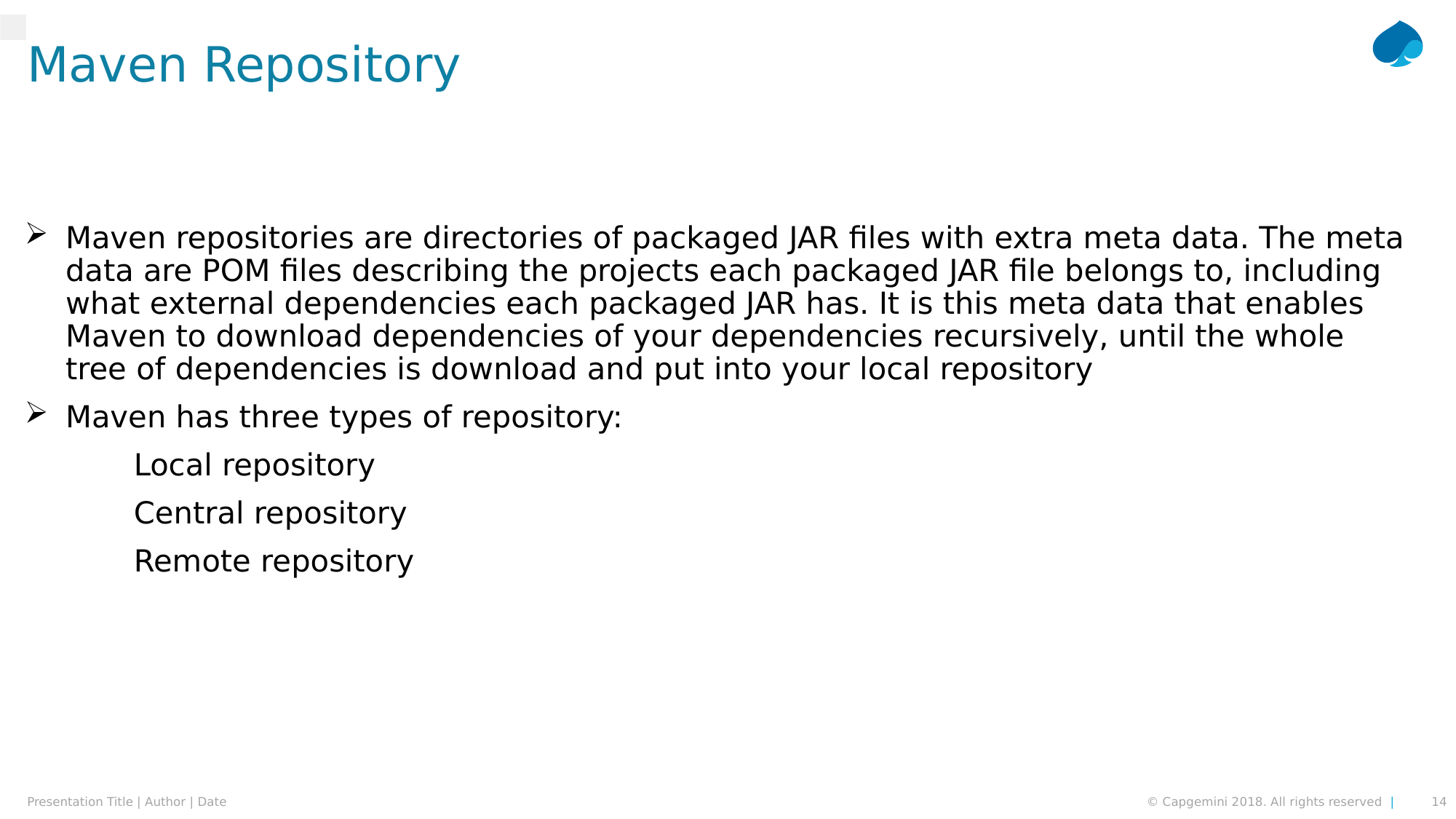

# Maven Repository

Maven repositories are directories of packaged JAR files with extra meta data. The meta data are POM files describing the projects each packaged JAR file belongs to, including what external dependencies each packaged JAR has. It is this meta data that enables Maven to download dependencies of your dependencies recursively, until the whole tree of dependencies is download and put into your local repository
Maven has three types of repository:
	Local repository
	Central repository
	Remote repository